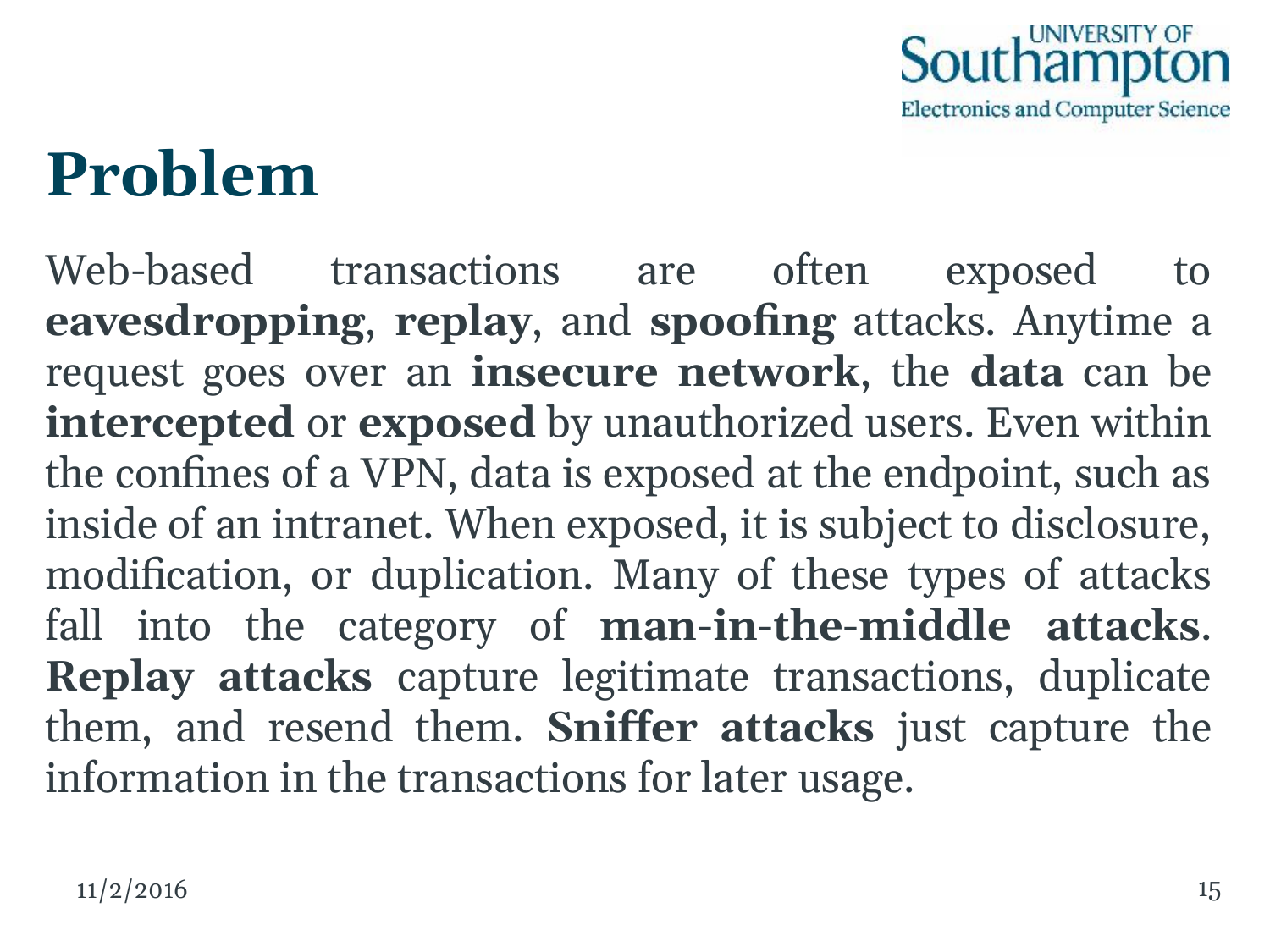

# Problem
Web-based transactions are often exposed to eavesdropping, replay, and spoofing attacks. Anytime a request goes over an insecure network, the data can be intercepted or exposed by unauthorized users. Even within the confines of a VPN, data is exposed at the endpoint, such as inside of an intranet. When exposed, it is subject to disclosure, modification, or duplication. Many of these types of attacks fall into the category of man-in-the-middle attacks. Replay attacks capture legitimate transactions, duplicate them, and resend them. Sniffer attacks just capture the information in the transactions for later usage.
15
11/2/2016